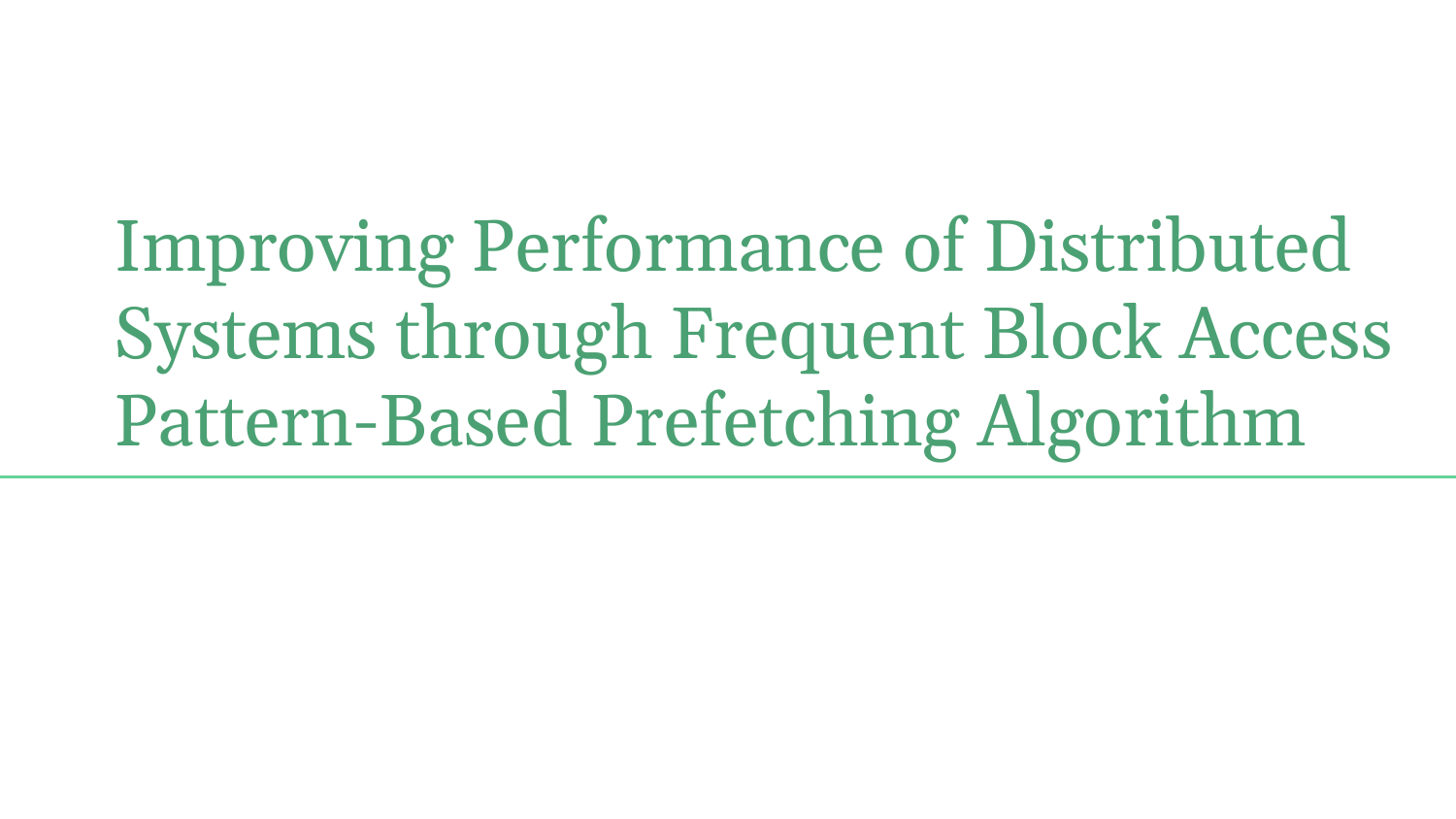

# Improving Performance of Distributed Systems through Frequent Block Access Pattern-Based Prefetching Algorithm